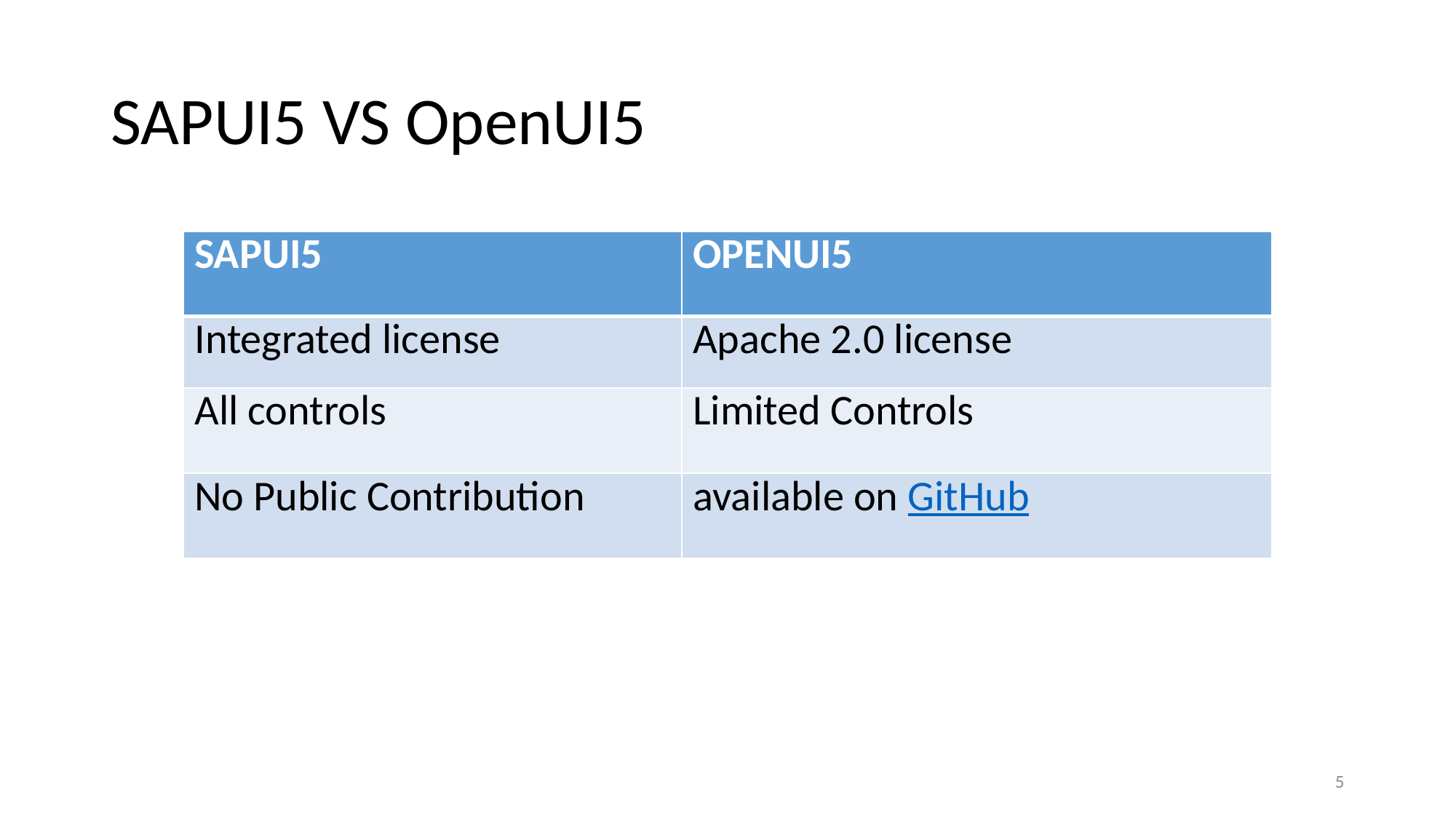

# SAPUI5 VS OpenUI5
| SAPUI5 | OPENUI5 |
| --- | --- |
| Integrated license | Apache 2.0 license |
| All controls | Limited Controls |
| No Public Contribution | available on GitHub |
5